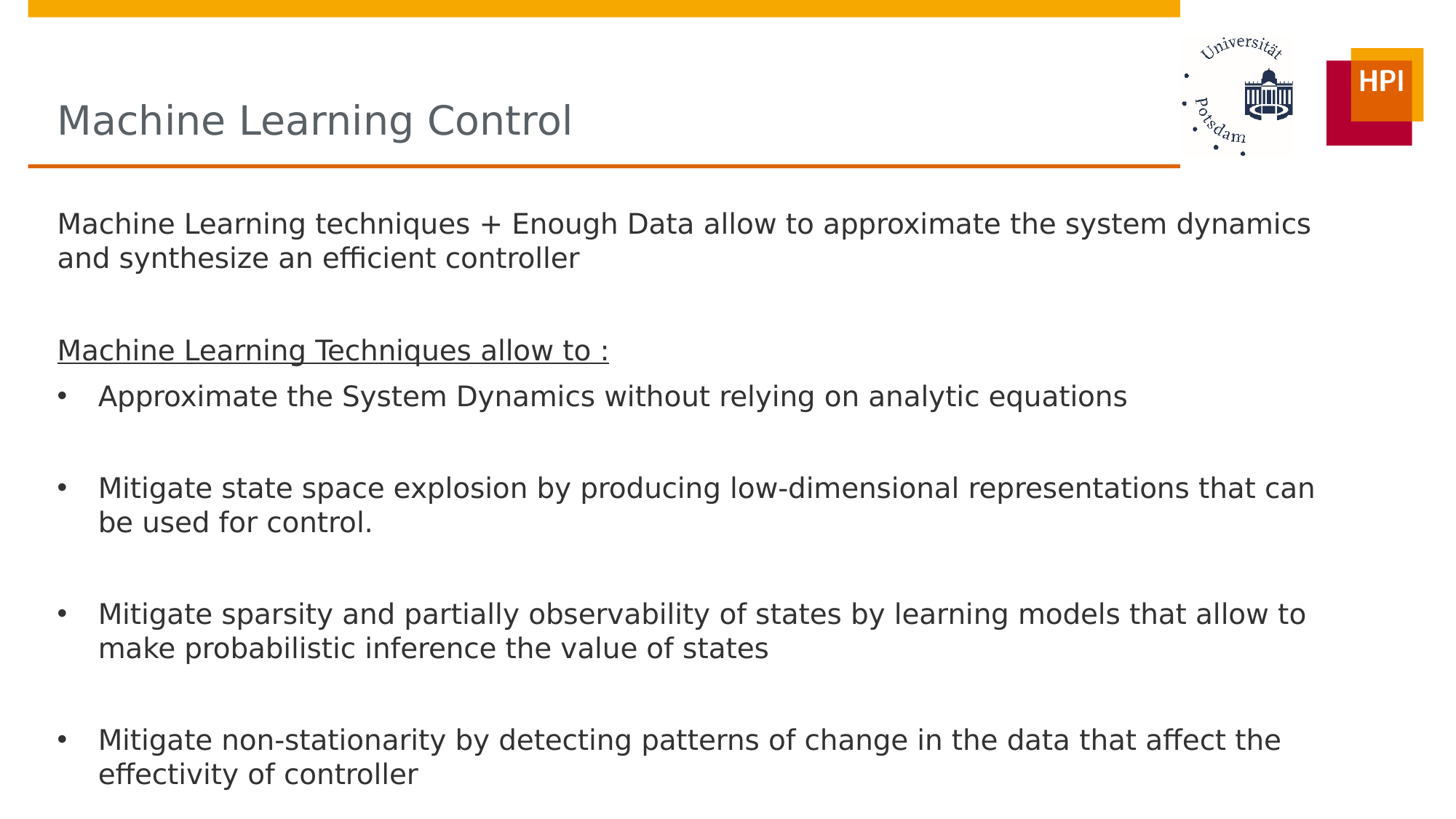

# Machine Learning Control
Machine Learning techniques + Enough Data allow to approximate the system dynamics and synthesize an efficient controller

Machine Learning Techniques allow to :
Approximate the System Dynamics without relying on analytic equations

Mitigate state space explosion by producing low-dimensional representations that can be used for control.

Mitigate sparsity and partially observability of states by learning models that allow to make probabilistic inference the value of states

Mitigate non-stationarity by detecting patterns of change in the data that affect the effectivity of controller